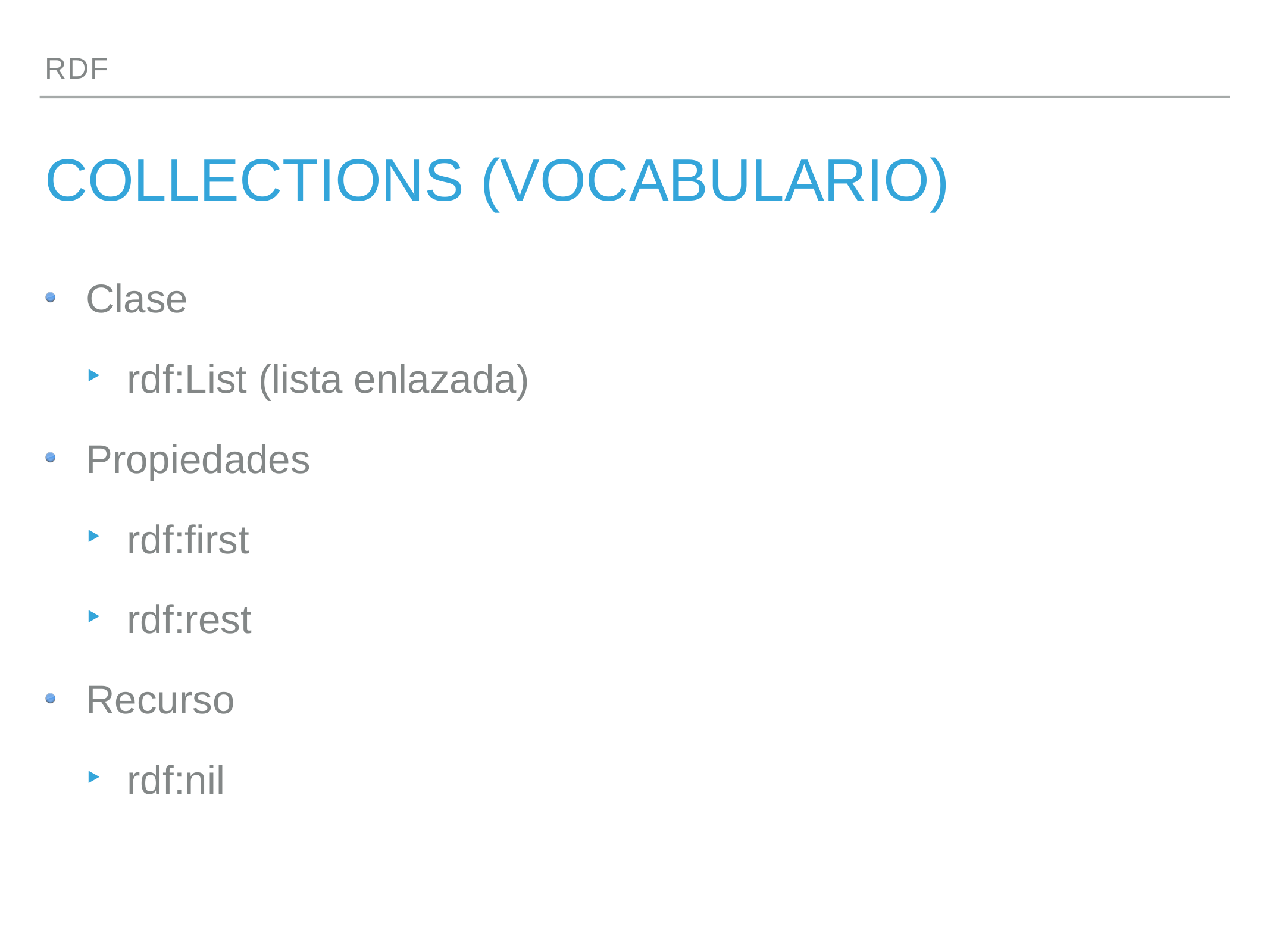

RDF
# COLLECTIONS (Vocabulario)
Clase
rdf:List (lista enlazada)
Propiedades
rdf:first
rdf:rest
Recurso
rdf:nil